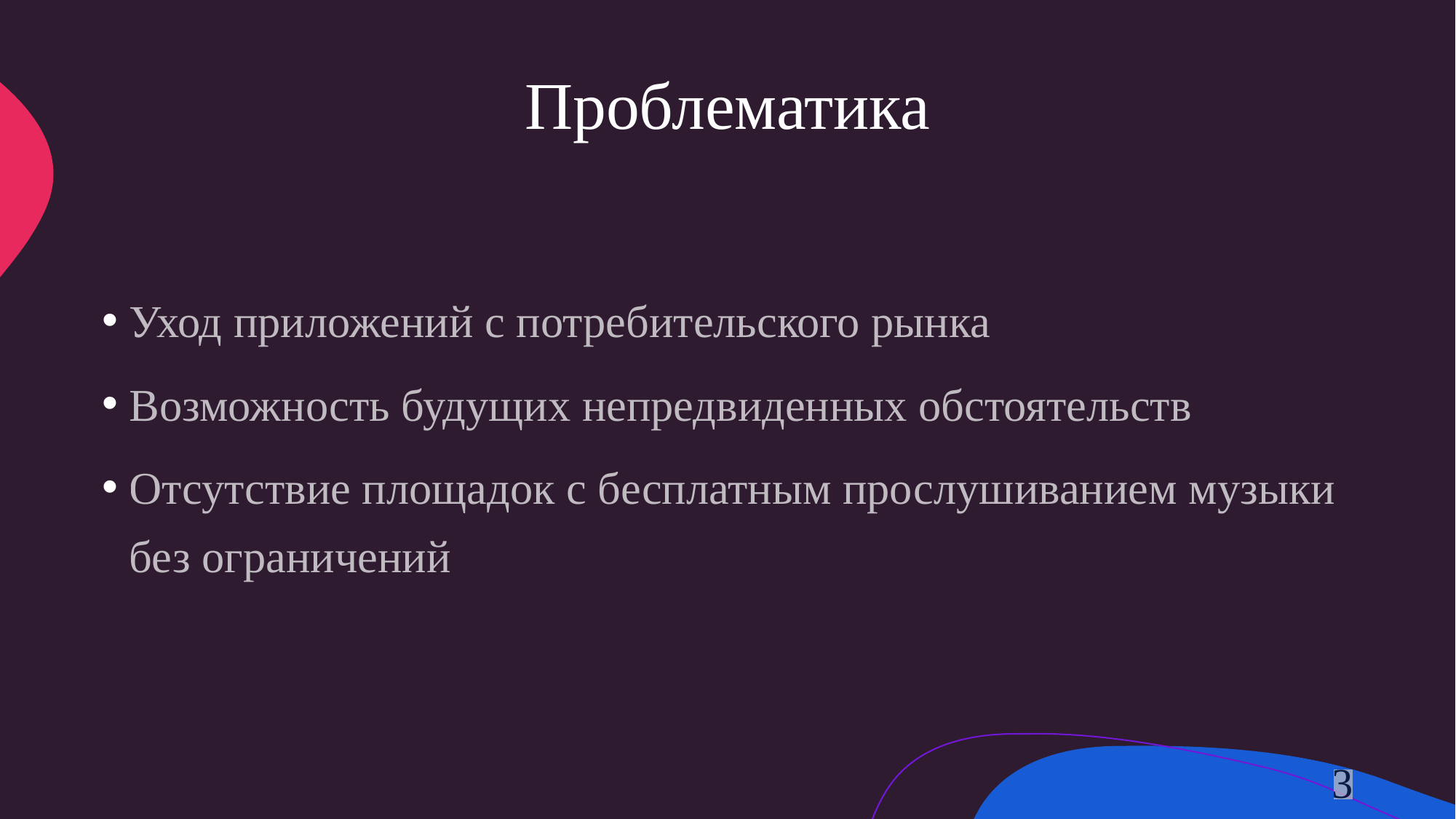

# Проблематика
Уход приложений с потребительского рынка
Возможность будущих непредвиденных обстоятельств
Отсутствие площадок с бесплатным прослушиванием музыки без ограничений
3